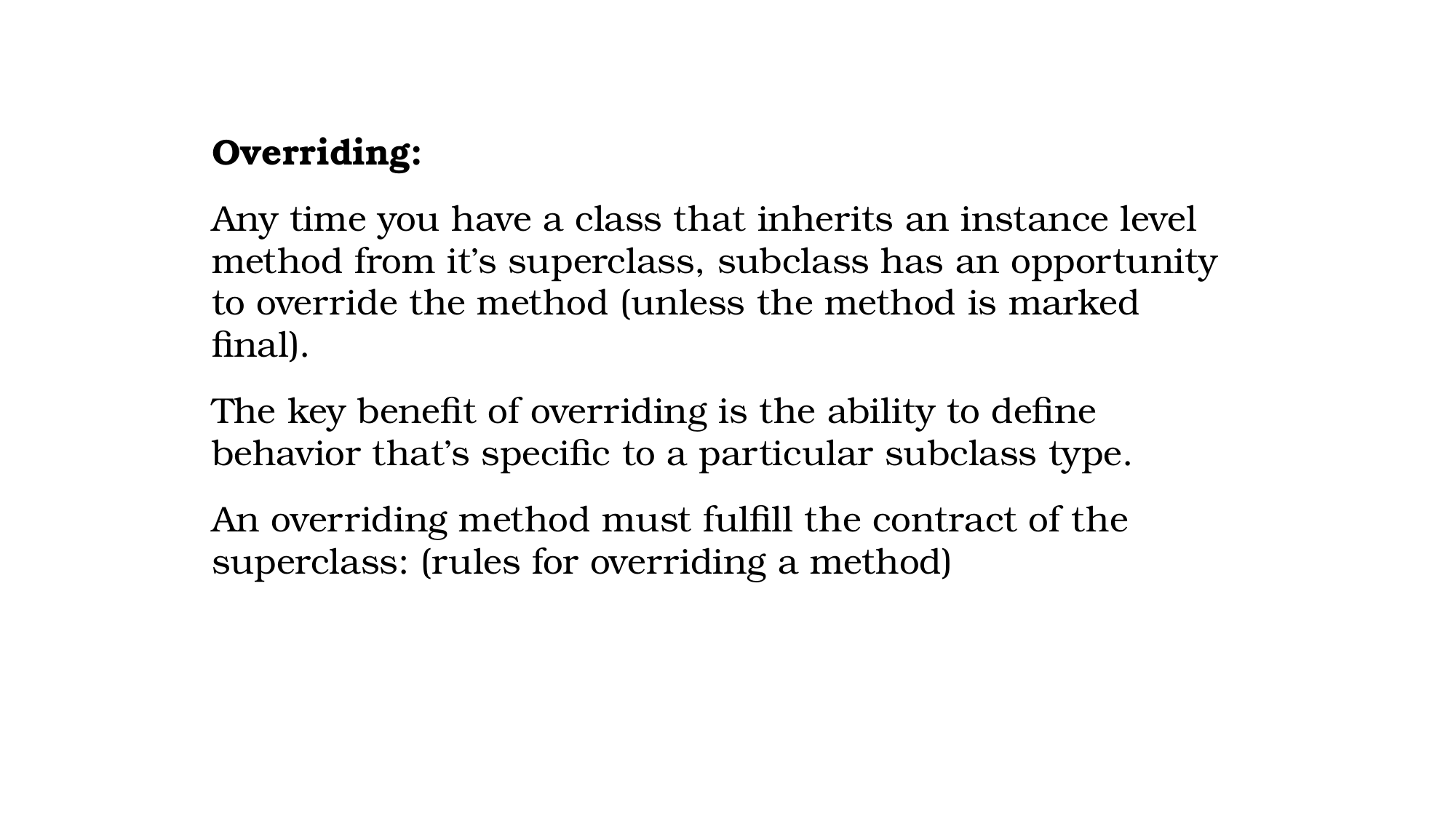

Overriding:

Any time you have a class that inherits an instance level method from it’s superclass, subclass has an opportunity to override the method (unless the method is marked final).

The key benefit of overriding is the ability to define behavior that’s specific to a particular subclass type.

An overriding method must fulfill the contract of the
superclass: (rules for overriding a method)